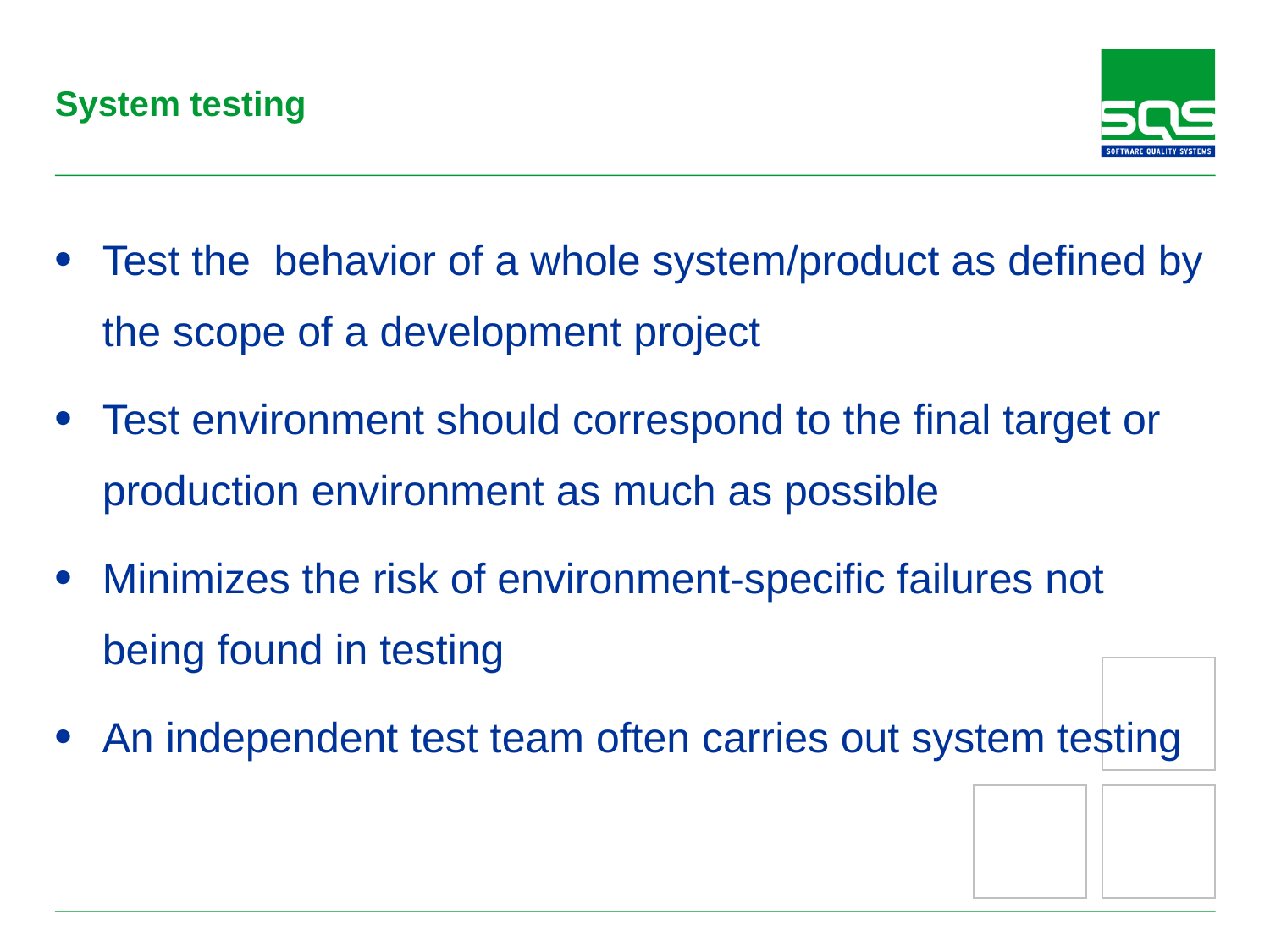

# System testing
Test the  behavior of a whole system/product as defined by the scope of a development project
Test environment should correspond to the final target or production environment as much as possible
Minimizes the risk of environment-specific failures not being found in testing
An independent test team often carries out system testing